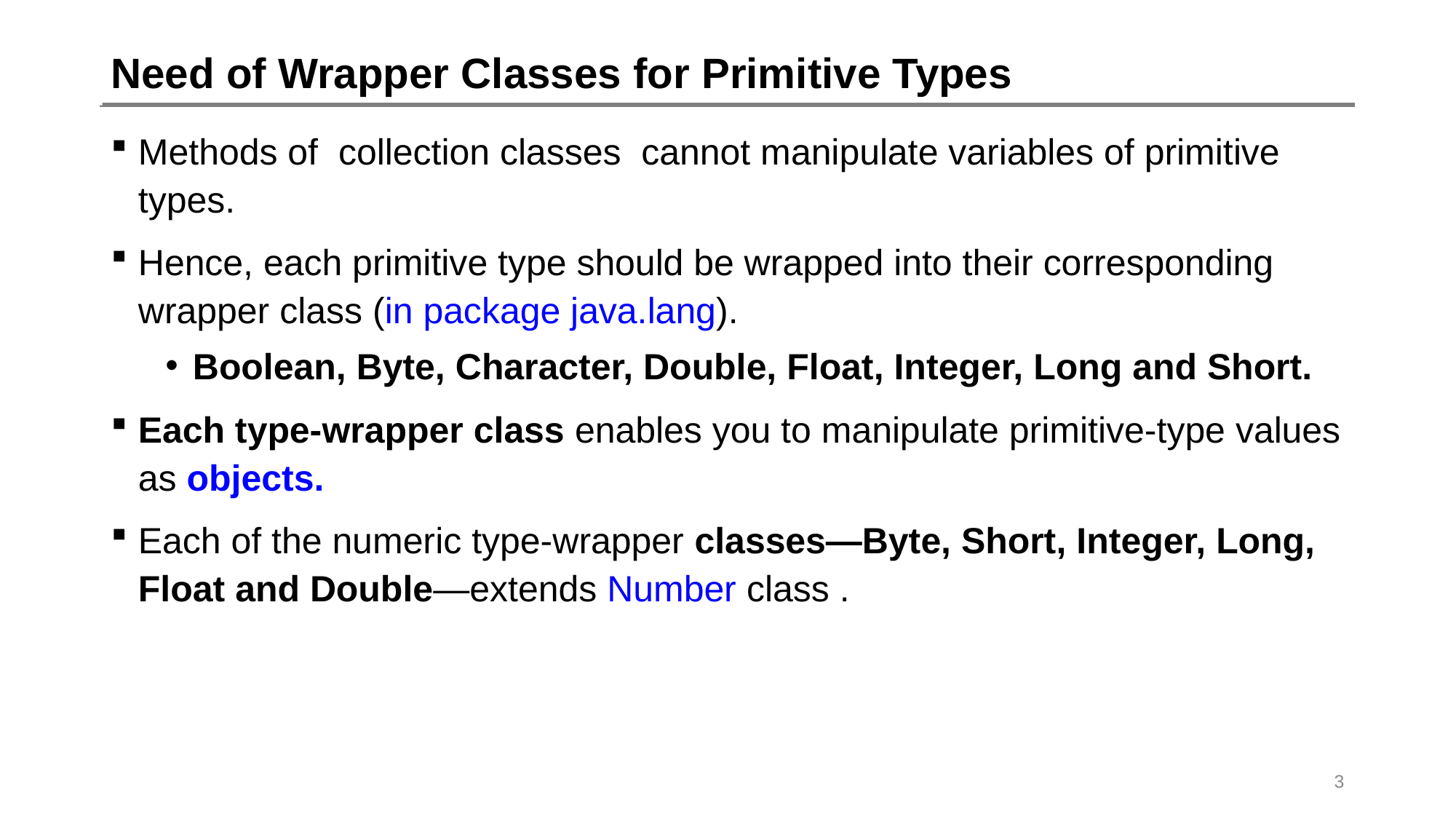

# Need of Wrapper Classes for Primitive Types
Methods of  collection classes  cannot manipulate variables of primitive types.
Hence, each primitive type should be wrapped into their corresponding wrapper class (in package java.lang).
Boolean, Byte, Character, Double, Float, Integer, Long and Short.
Each type-wrapper class enables you to manipulate primitive-type values as objects.
Each of the numeric type-wrapper classes—Byte, Short, Integer, Long, Float and Double—extends Number class .
3